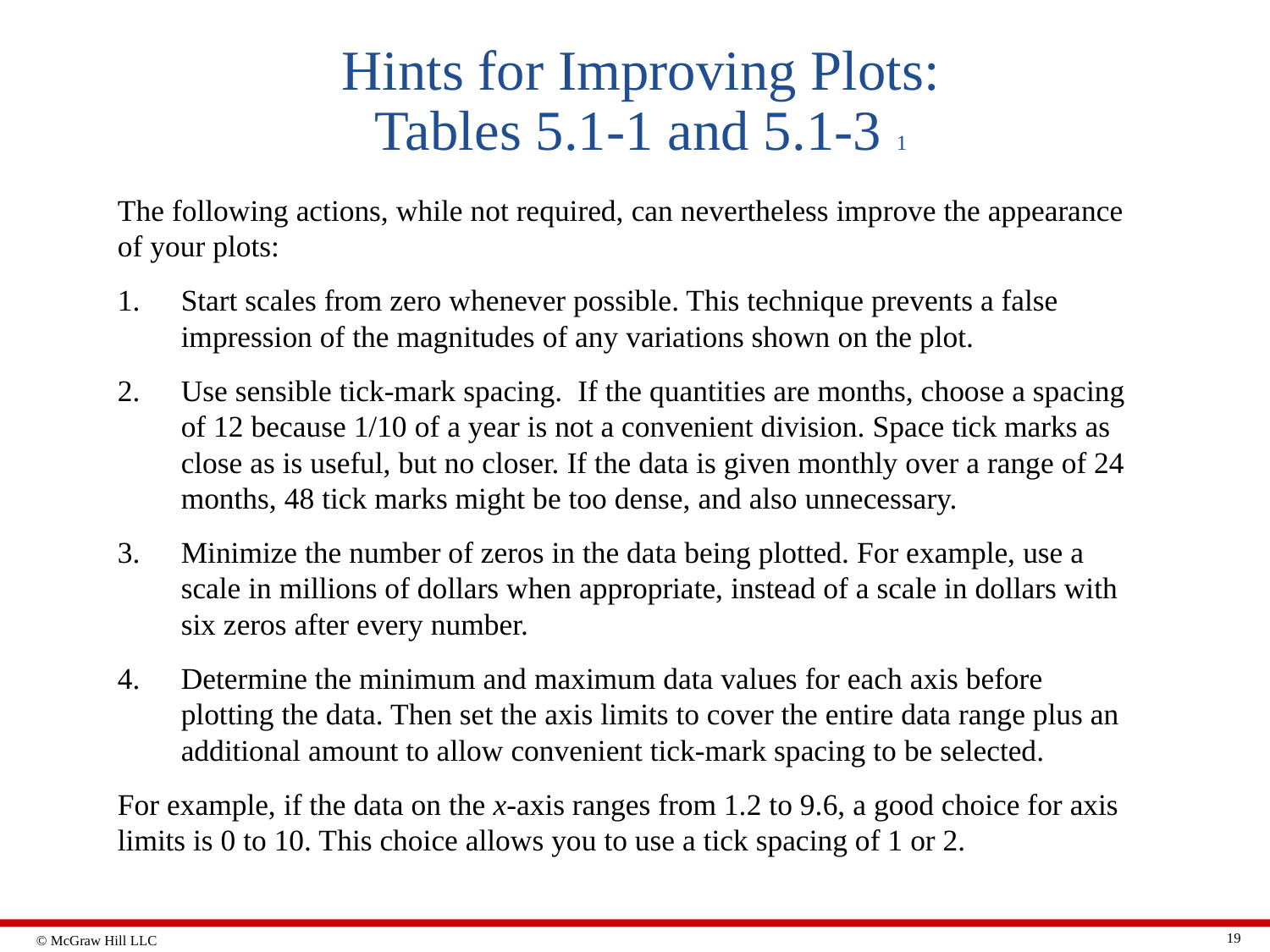

# Hints for Improving Plots: Tables 5.1-1 and 5.1-3 1
The following actions, while not required, can nevertheless improve the appearance of your plots:
Start scales from zero whenever possible. This technique prevents a false impression of the magnitudes of any variations shown on the plot.
Use sensible tick-mark spacing.  If the quantities are months, choose a spacing of 12 because 1/10 of a year is not a convenient division. Space tick marks as close as is useful, but no closer. If the data is given monthly over a range of 24 months, 48 tick marks might be too dense, and also unnecessary.
Minimize the number of zeros in the data being plotted. For example, use a scale in millions of dollars when appropriate, instead of a scale in dollars with six zeros after every number.
Determine the minimum and maximum data values for each axis before plotting the data. Then set the axis limits to cover the entire data range plus an additional amount to allow convenient tick-mark spacing to be selected.
For example, if the data on the x-axis ranges from 1.2 to 9.6, a good choice for axis limits is 0 to 10. This choice allows you to use a tick spacing of 1 or 2.
19